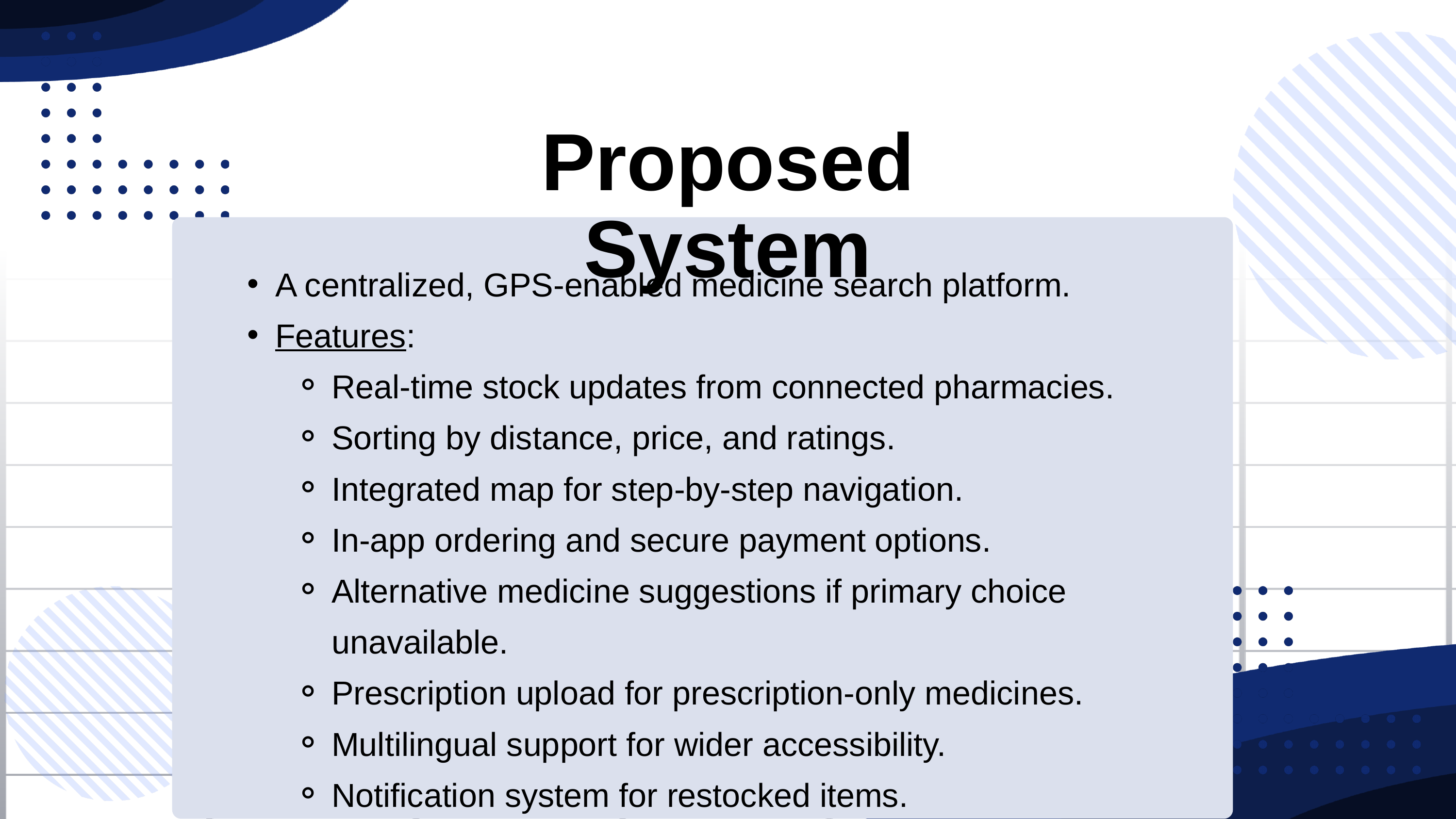

Proposed System

A centralized, GPS-enabled medicine search platform.
Features:
Real-time stock updates from connected pharmacies.
Sorting by distance, price, and ratings.
Integrated map for step-by-step navigation.
In-app ordering and secure payment options.
Alternative medicine suggestions if primary choice unavailable.
Prescription upload for prescription-only medicines.
Multilingual support for wider accessibility.
Notification system for restocked items.